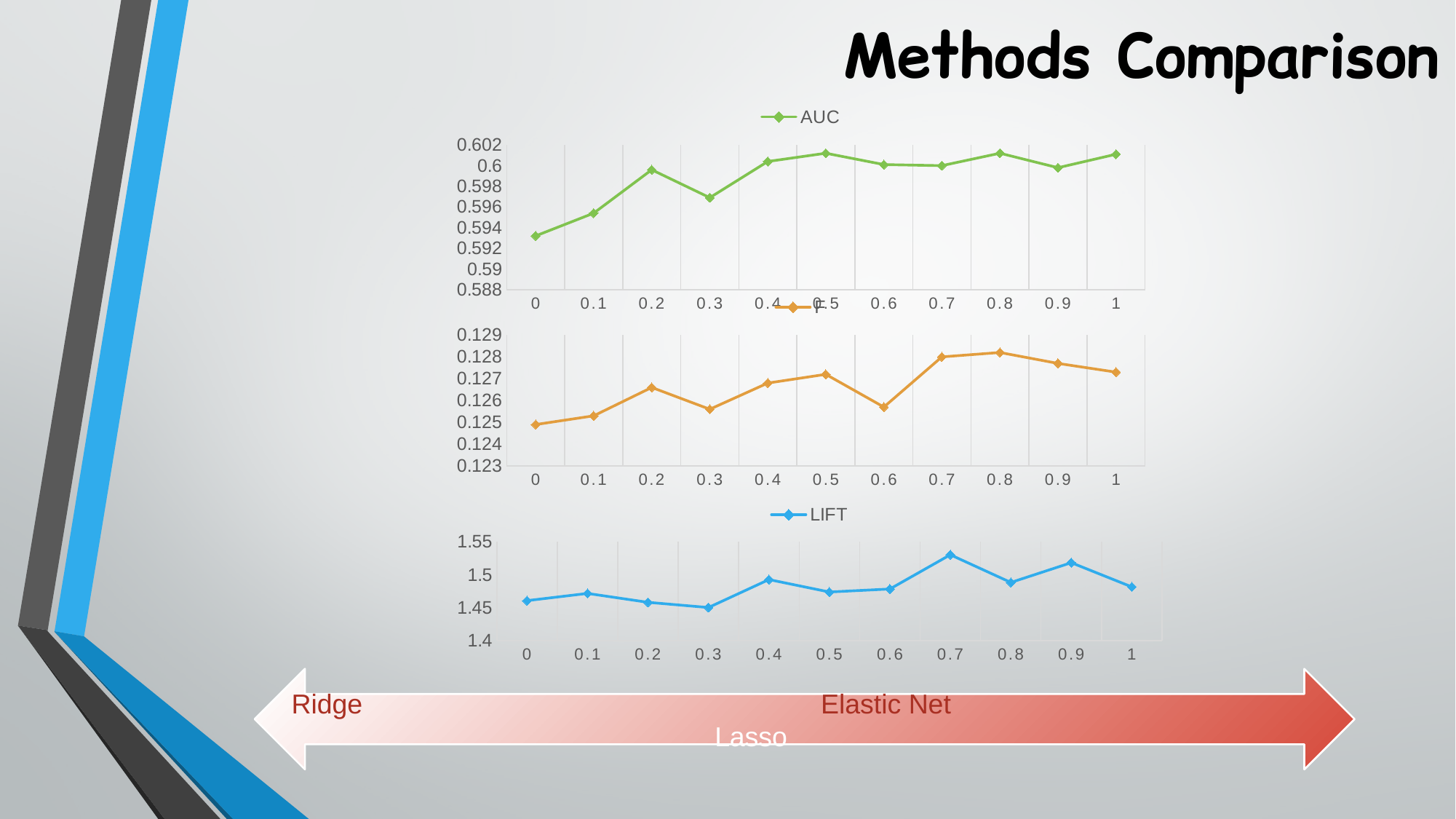

# Methods Comparison

### Chart

| Category | AUC |
|---|---|
| 0 | 0.5932 |
| 0.1 | 0.5954 |
| 0.2 | 0.5996 |
| 0.3 | 0.5969 |
| 0.4 | 0.6004 |
| 0.5 | 0.6012 |
| 0.6 | 0.6001 |
| 0.7 | 0.6 |
| 0.8 | 0.6012 |
| 0.9 | 0.5998 |
| 1 | 0.6011 |

### Chart

| Category | F |
|---|---|
| 0 | 0.1249 |
| 0.1 | 0.1253 |
| 0.2 | 0.1266 |
| 0.3 | 0.1256 |
| 0.4 | 0.1268 |
| 0.5 | 0.1272 |
| 0.6 | 0.1257 |
| 0.7 | 0.128 |
| 0.8 | 0.1282 |
| 0.9 | 0.1277 |
| 1 | 0.1273 |

### Chart

| Category | LIFT |
|---|---|
| 0 | 1.4608 |
| 0.1 | 1.4718 |
| 0.2 | 1.4583 |
| 0.3 | 1.4504 |
| 0.4 | 1.4928 |
| 0.5 | 1.4739 |
| 0.6 | 1.4785 |
| 0.7 | 1.5304 |
| 0.8 | 1.4884 |
| 0.9 | 1.5184 |
| 1 | 1.4817 |
Ridge                                                            Elastic Net                                                         Lasso